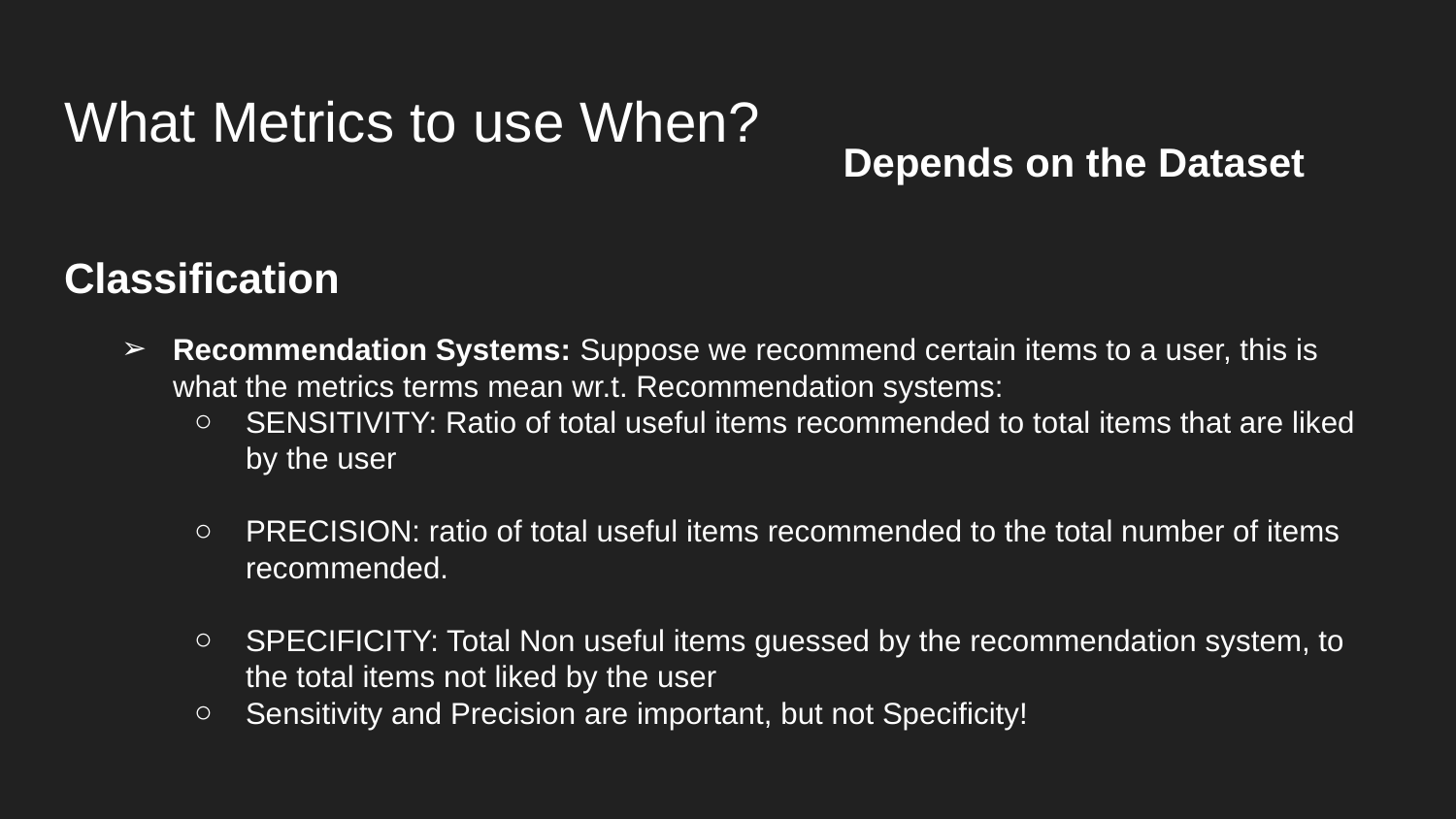

# What Metrics to use When?
Depends on the Dataset
Classification
Recommendation Systems: Suppose we recommend certain items to a user, this is what the metrics terms mean wr.t. Recommendation systems:
SENSITIVITY: Ratio of total useful items recommended to total items that are liked by the user

PRECISION: ratio of total useful items recommended to the total number of items recommended.

SPECIFICITY: Total Non useful items guessed by the recommendation system, to the total items not liked by the user
Sensitivity and Precision are important, but not Specificity!